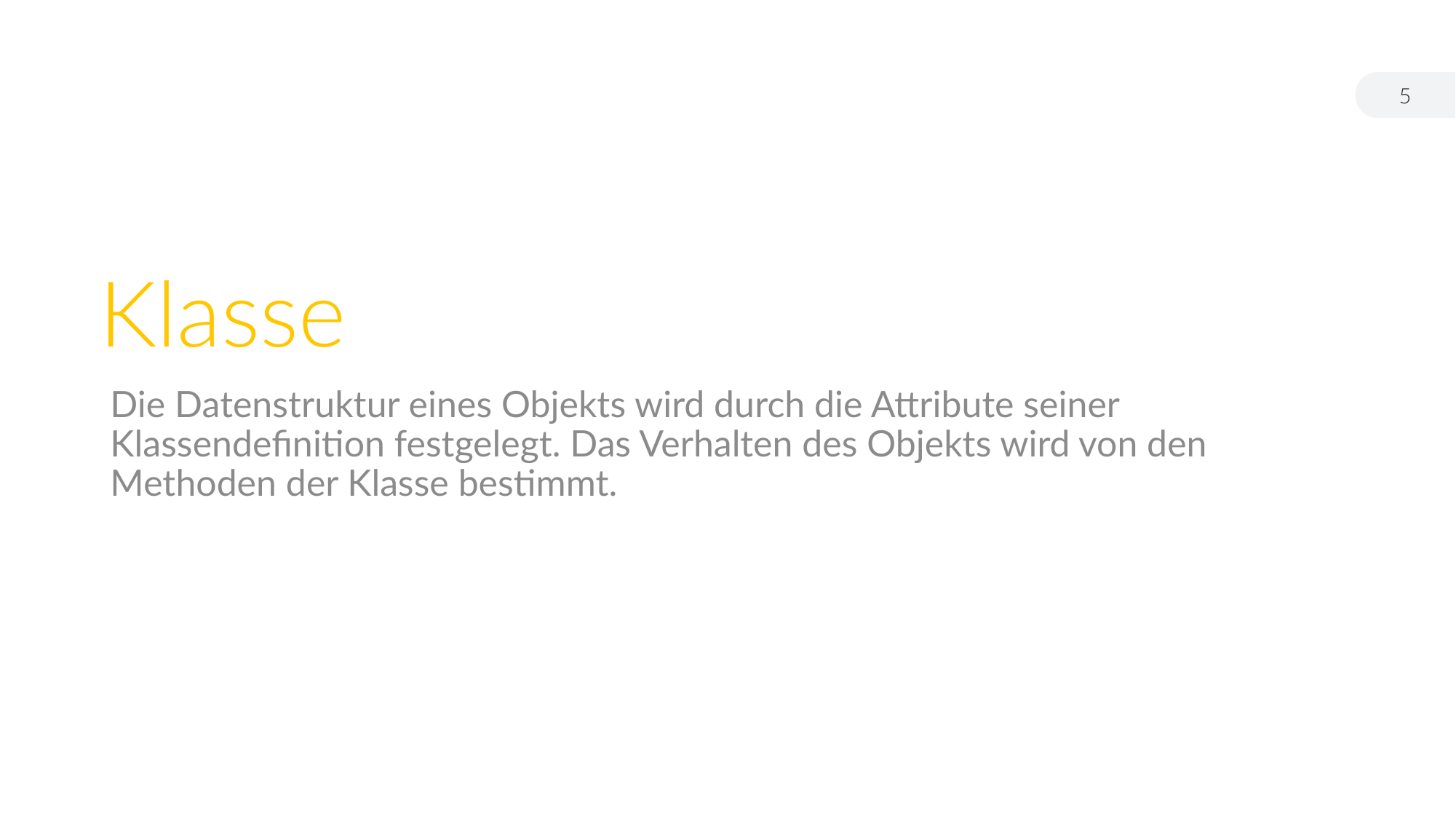

5
# Klasse
Die Datenstruktur eines Objekts wird durch die Attribute seiner Klassendefinition festgelegt. Das Verhalten des Objekts wird von den Methoden der Klasse bestimmt.